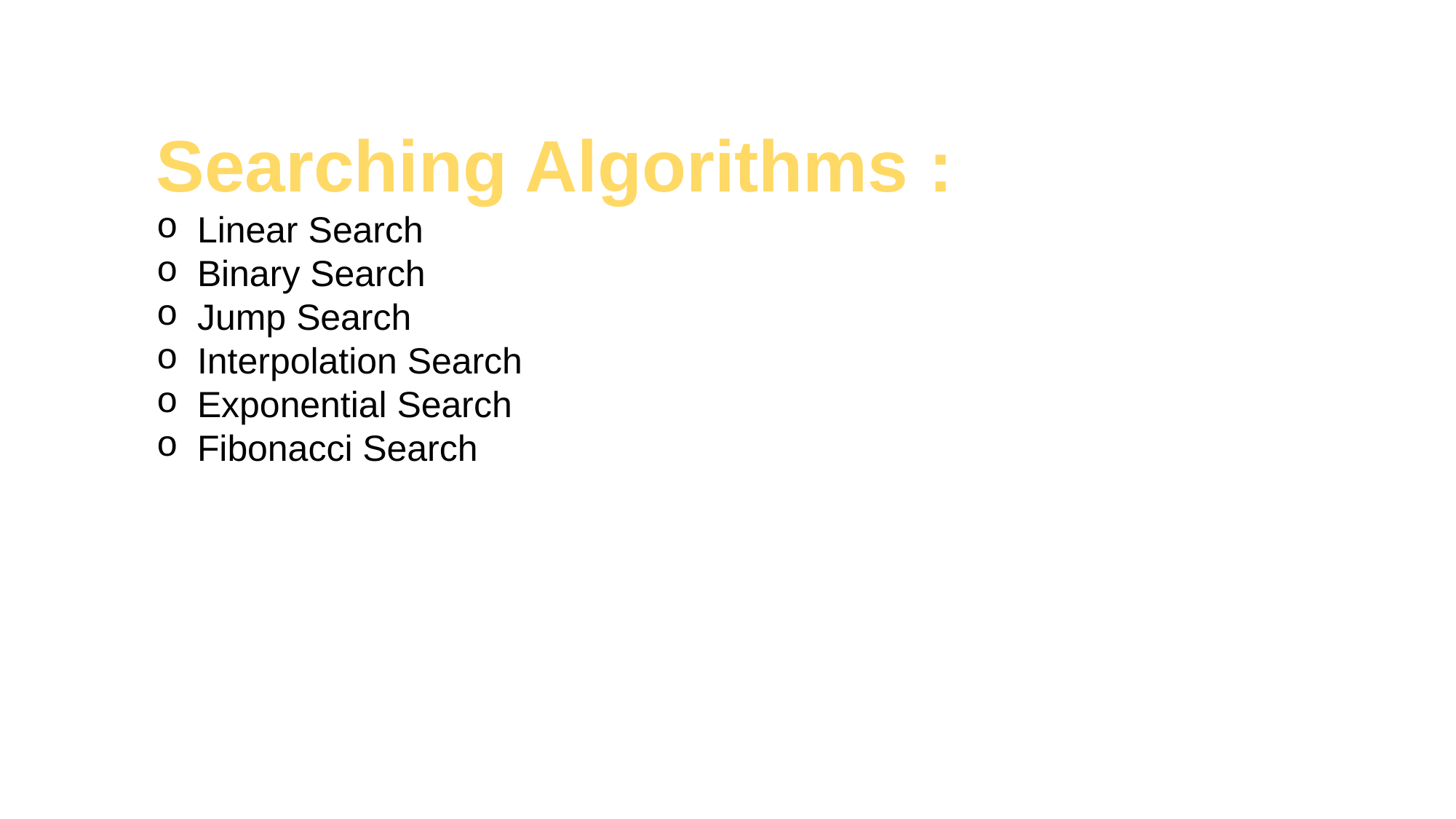

Searching Algorithms :
Linear Search
Binary Search
Jump Search
Interpolation Search
Exponential Search
Fibonacci Search